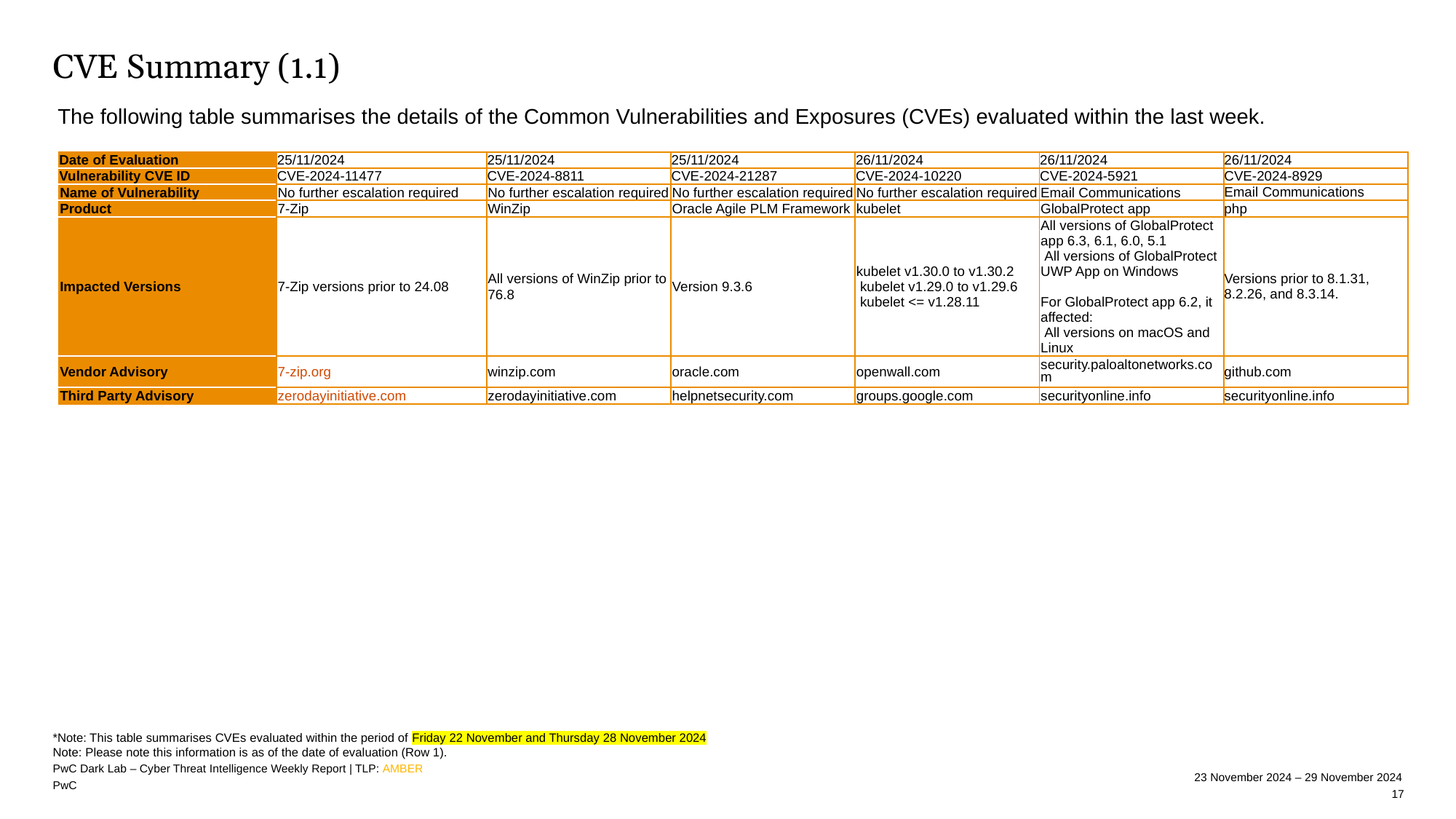

# CVE Summary (1.1)
The following table summarises the details of the Common Vulnerabilities and Exposures (CVEs) evaluated within the last week.

| Date of Evaluation | 25/11/2024 | 25/11/2024 | 25/11/2024 | 26/11/2024 | 26/11/2024 | 26/11/2024 |
| --- | --- | --- | --- | --- | --- | --- |
| Vulnerability CVE ID | CVE-2024-11477 | CVE-2024-8811 | CVE-2024-21287 | CVE-2024-10220 | CVE-2024-5921 | CVE-2024-8929 |
| Name of Vulnerability | No further escalation required | No further escalation required | No further escalation required | No further escalation required | Email Communications | Email Communications |
| Product | 7-Zip | WinZip | Oracle Agile PLM Framework | kubelet | GlobalProtect app | php |
| Impacted Versions | 7-Zip versions prior to 24.08 | All versions of WinZip prior to 76.8 | Version 9.3.6 | kubelet v1.30.0 to v1.30.2 kubelet v1.29.0 to v1.29.6 kubelet <= v1.28.11 | All versions of GlobalProtect app 6.3, 6.1, 6.0, 5.1 All versions of GlobalProtect UWP App on Windows For GlobalProtect app 6.2, it affected: All versions on macOS and Linux | Versions prior to 8.1.31, 8.2.26, and 8.3.14. |
| Vendor Advisory | 7-zip.org | winzip.com | oracle.com | openwall.com | security.paloaltonetworks.com | github.com |
| Third Party Advisory | zerodayinitiative.com | zerodayinitiative.com | helpnetsecurity.com | groups.google.com | securityonline.info | securityonline.info |
*Note: This table summarises CVEs evaluated within the period of Friday 22 November and Thursday 28 November 2024
Note: Please note this information is as of the date of evaluation (Row 1).
PwC Dark Lab – Cyber Threat Intelligence Weekly Report | TLP: AMBER
23 November 2024 – 29 November 2024
17